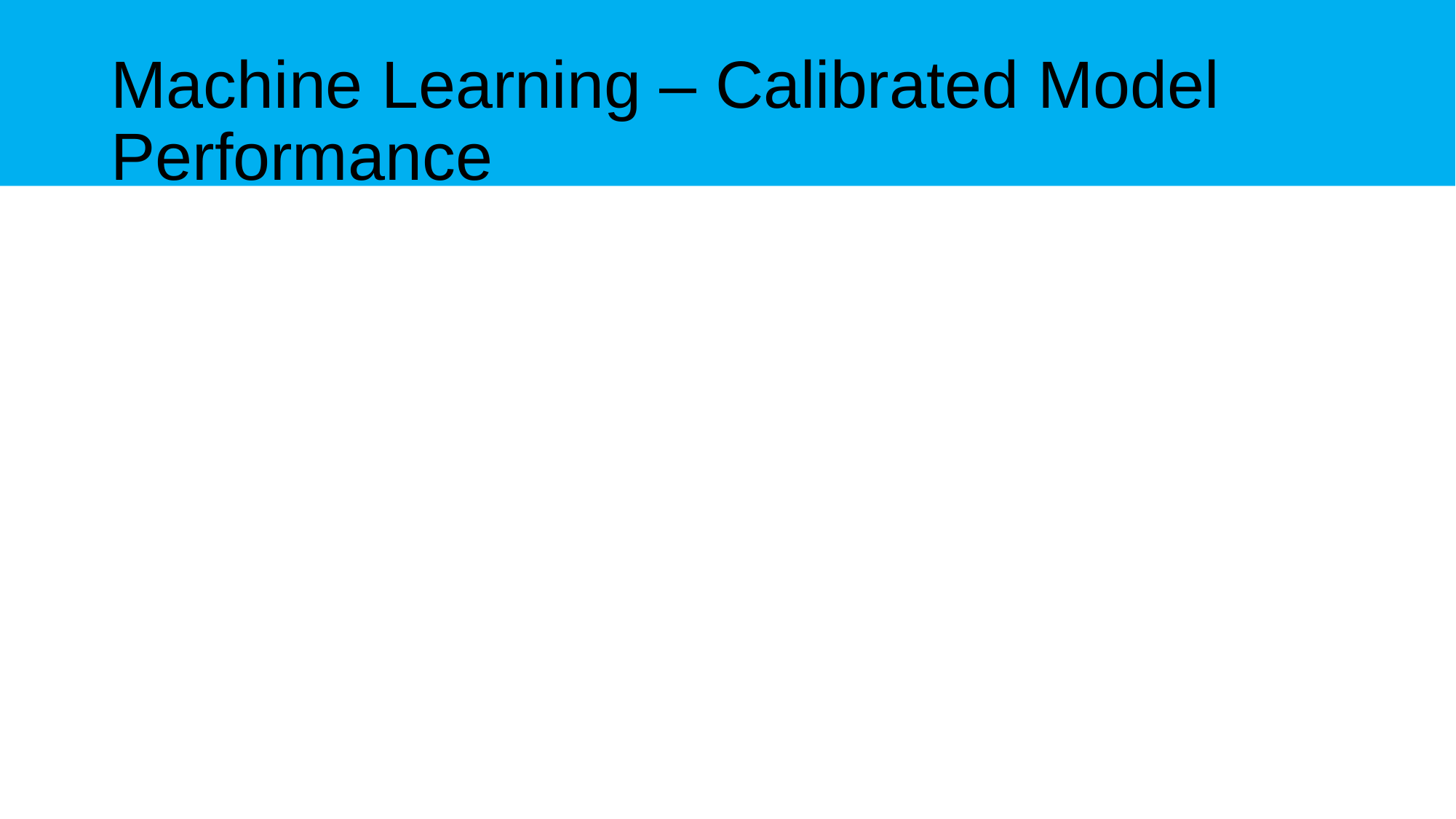

# Machine Learning – Calibrated Model Performance